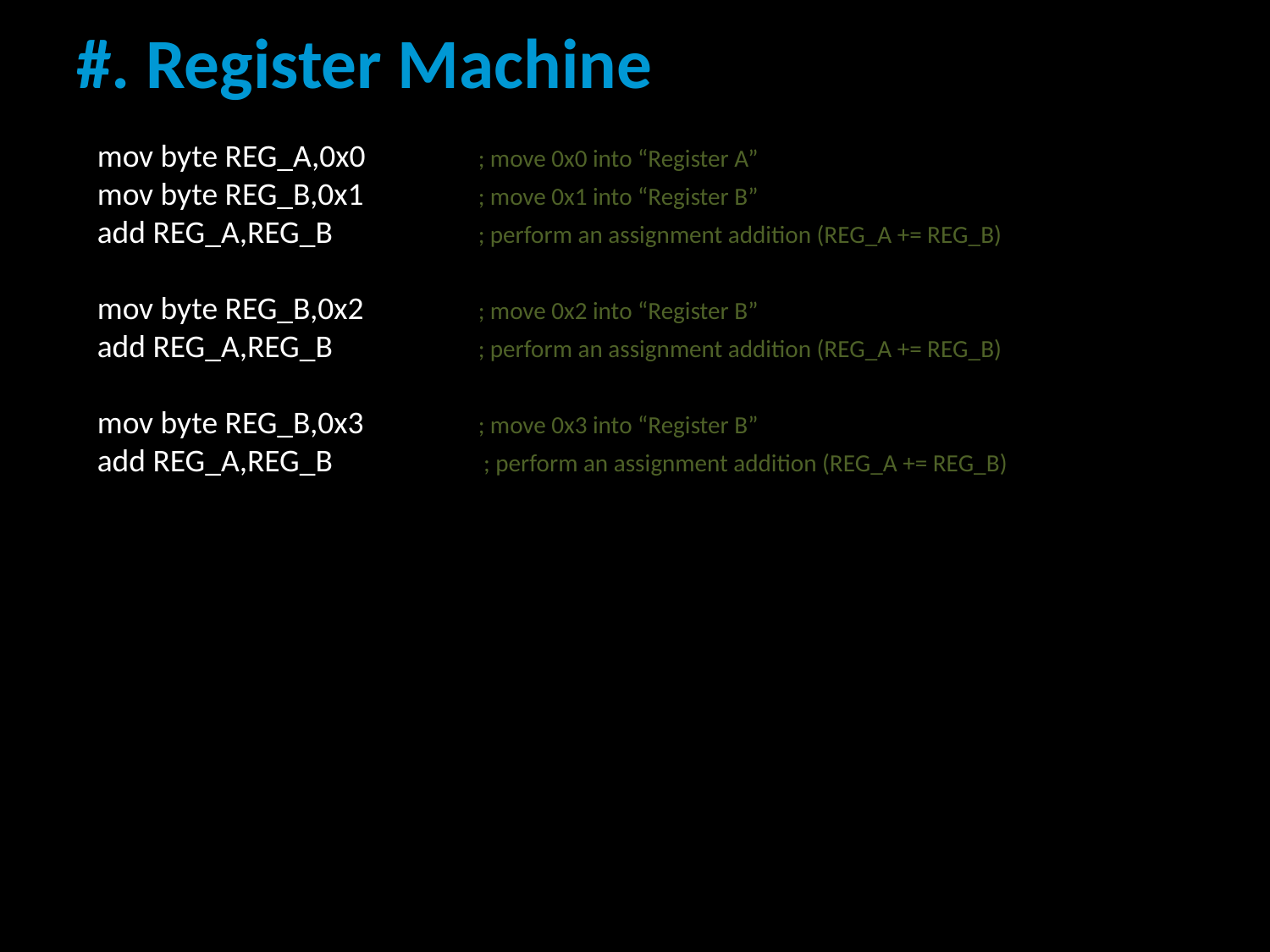

# #. Register Machine
mov byte REG_A,0x0	; move 0x0 into “Register A”
mov byte REG_B,0x1	; move 0x1 into “Register B”
add REG_A,REG_B  		; perform an assignment addition (REG_A += REG_B)

mov byte REG_B,0x2	; move 0x2 into “Register B”
add REG_A,REG_B  		; perform an assignment addition (REG_A += REG_B)

mov byte REG_B,0x3	; move 0x3 into “Register B”
add REG_A,REG_B 		 ; perform an assignment addition (REG_A += REG_B)